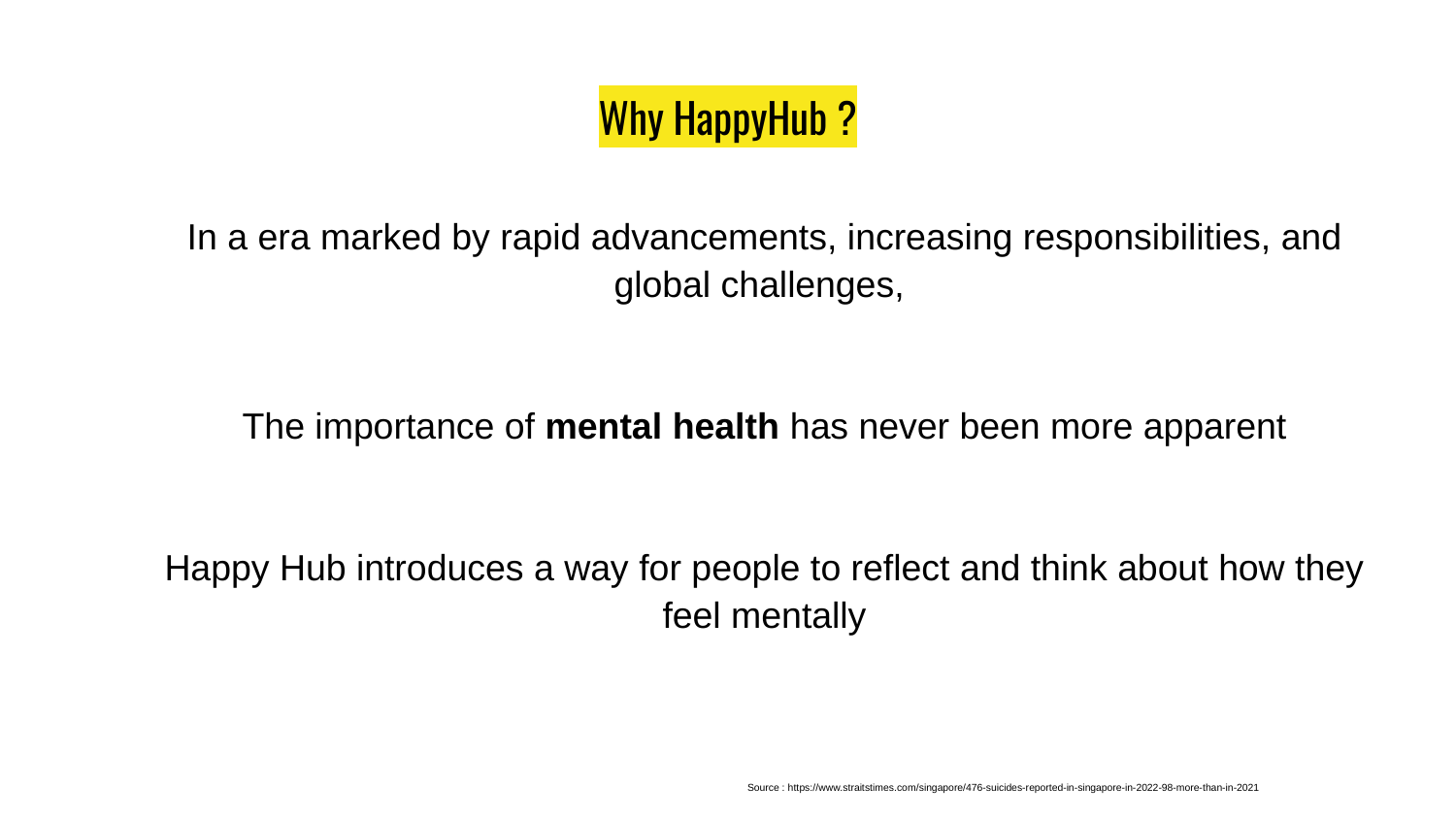

# Why HappyHub ?
In a era marked by rapid advancements, increasing responsibilities, and global challenges,

The importance of mental health has never been more apparent

Happy Hub introduces a way for people to reflect and think about how they feel mentally
Source : https://www.straitstimes.com/singapore/476-suicides-reported-in-singapore-in-2022-98-more-than-in-2021